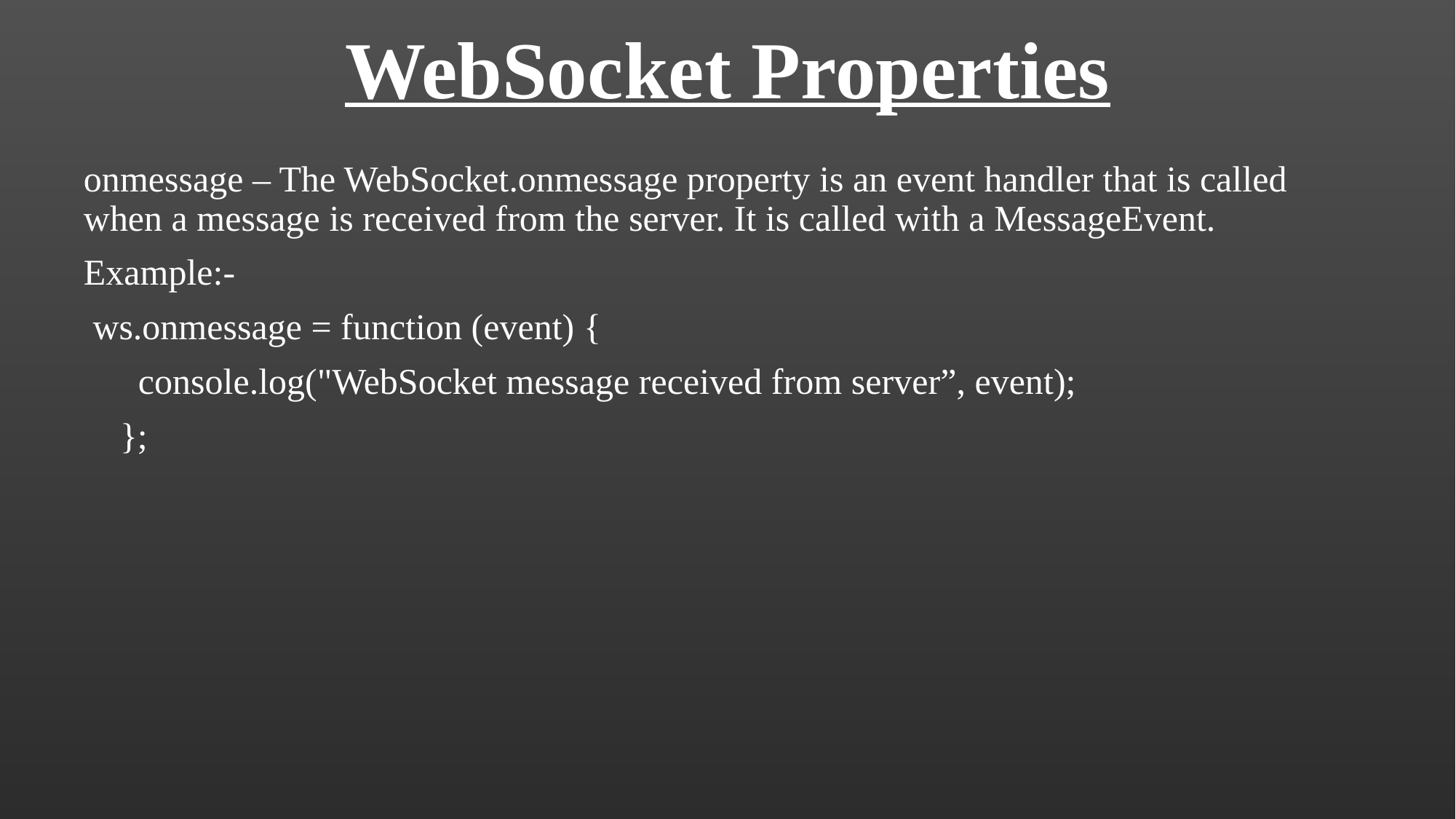

# WebSocket Properties
onmessage – The WebSocket.onmessage property is an event handler that is called when a message is received from the server. It is called with a MessageEvent.
Example:-
 ws.onmessage = function (event) {
      console.log("WebSocket message received from server”, event);
    };